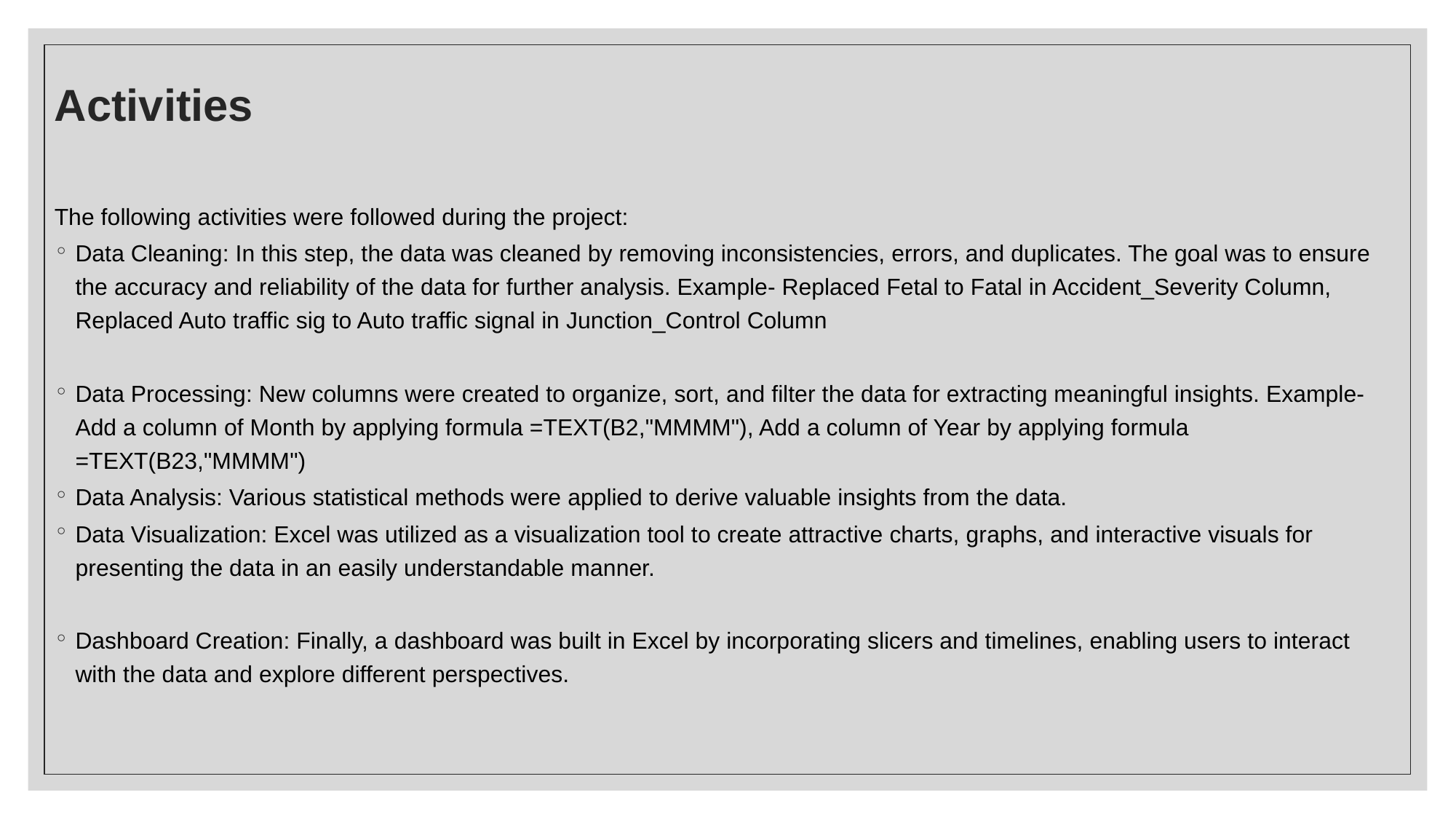

# Activities
The following activities were followed during the project:
Data Cleaning: In this step, the data was cleaned by removing inconsistencies, errors, and duplicates. The goal was to ensure the accuracy and reliability of the data for further analysis. Example- Replaced Fetal to Fatal in Accident_Severity Column, Replaced Auto traffic sig to Auto traffic signal in Junction_Control Column

Data Processing: New columns were created to organize, sort, and filter the data for extracting meaningful insights. Example- Add a column of Month by applying formula =TEXT(B2,"MMMM"), Add a column of Year by applying formula =TEXT(B23,"MMMM")
Data Analysis: Various statistical methods were applied to derive valuable insights from the data.
Data Visualization: Excel was utilized as a visualization tool to create attractive charts, graphs, and interactive visuals for presenting the data in an easily understandable manner.

Dashboard Creation: Finally, a dashboard was built in Excel by incorporating slicers and timelines, enabling users to interact with the data and explore different perspectives.